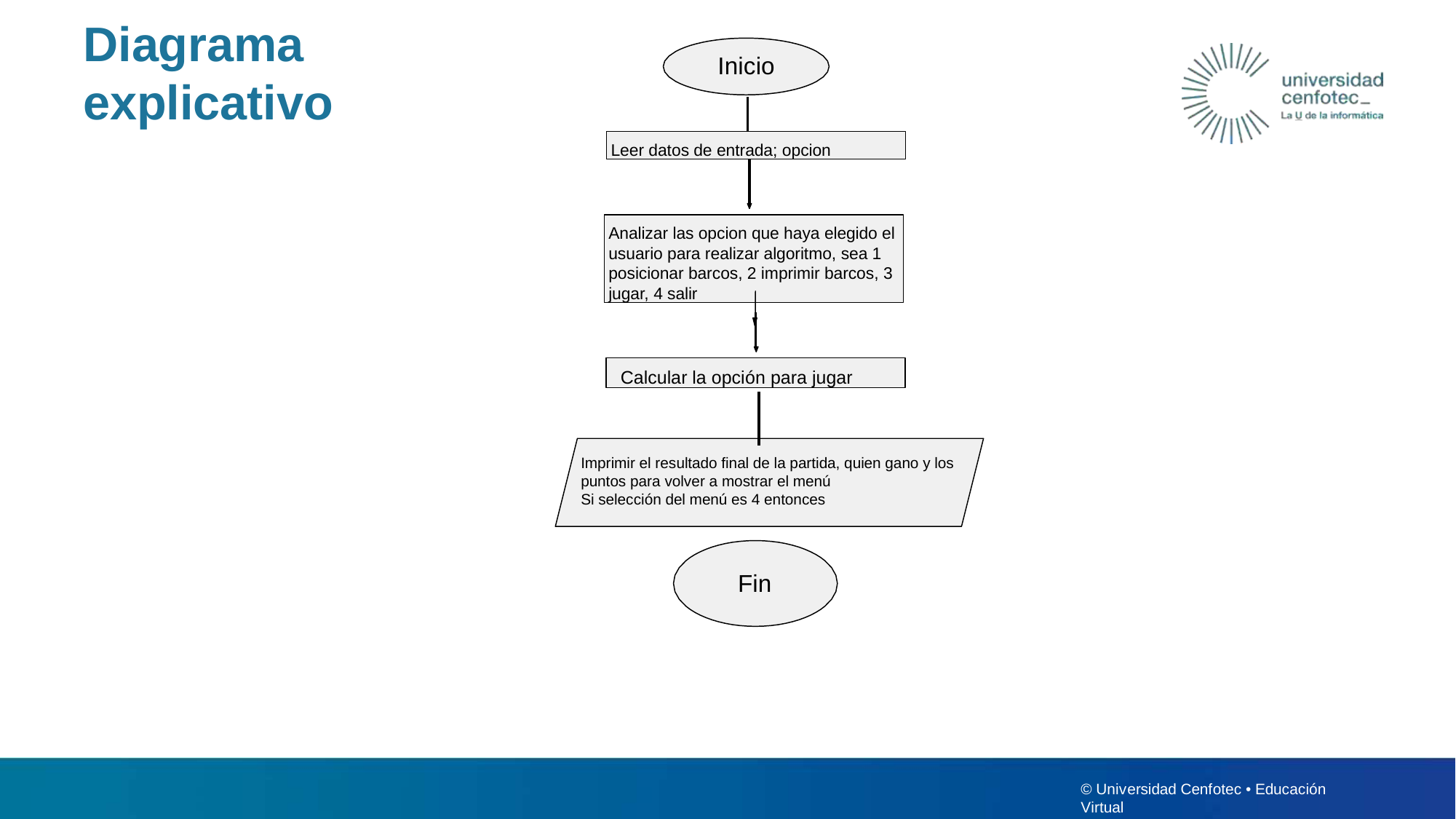

# Diagrama  explicativo

Inicio

Leer datos de entrada; opcion

Analizar las opcion que haya elegido el usuario para realizar algoritmo, sea 1 posicionar barcos, 2 imprimir barcos, 3 jugar, 4 salir

Calcular la opción para jugar

Imprimir el resultado final de la partida, quien gano y los puntos para volver a mostrar el menú
Si selección del menú es 4 entonces
Fin
© Universidad Cenfotec • Educación Virtual